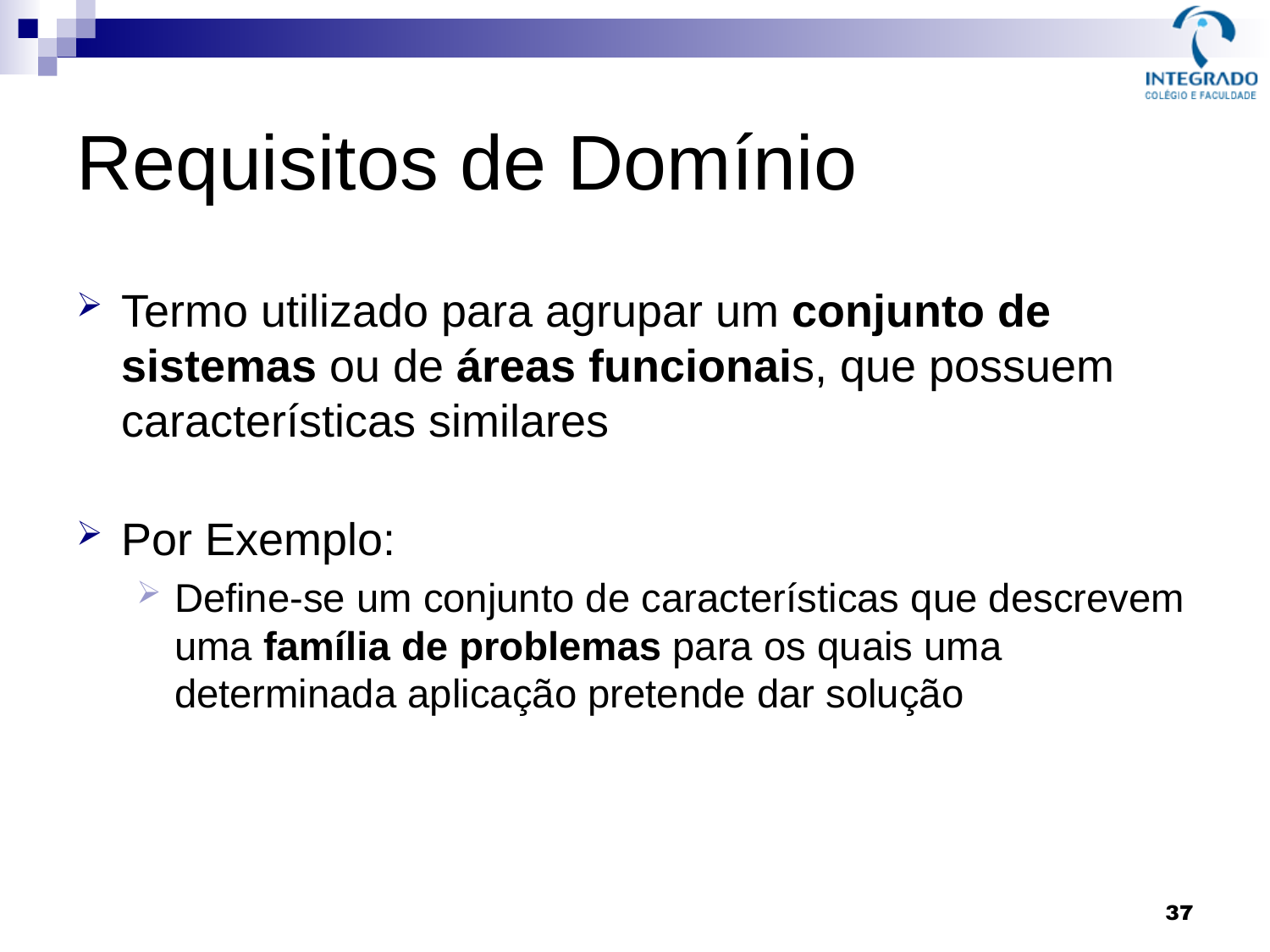

# Requisitos de Domínio
Termo utilizado para agrupar um conjunto de sistemas ou de áreas funcionais, que possuem características similares

Por Exemplo:
Define-se um conjunto de características que descrevem uma família de problemas para os quais uma determinada aplicação pretende dar solução
37